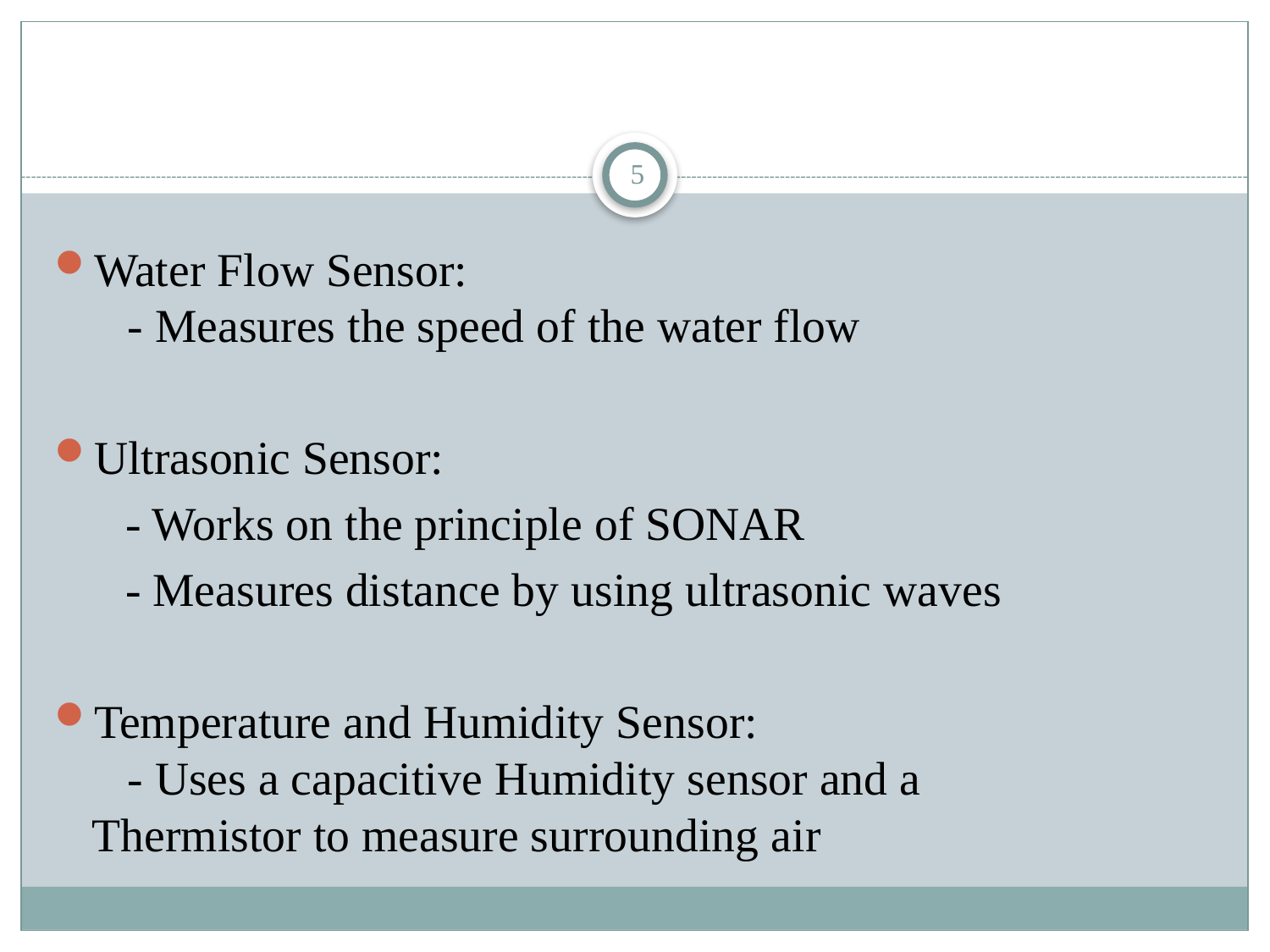

#
5
Water Flow Sensor:
   - Measures the speed of the water flow

Ultrasonic Sensor:
      - Works on the principle of SONAR
      - Measures distance by using ultrasonic waves

Temperature and Humidity Sensor:
   - Uses a capacitive Humidity sensor and a                Thermistor to measure surrounding air